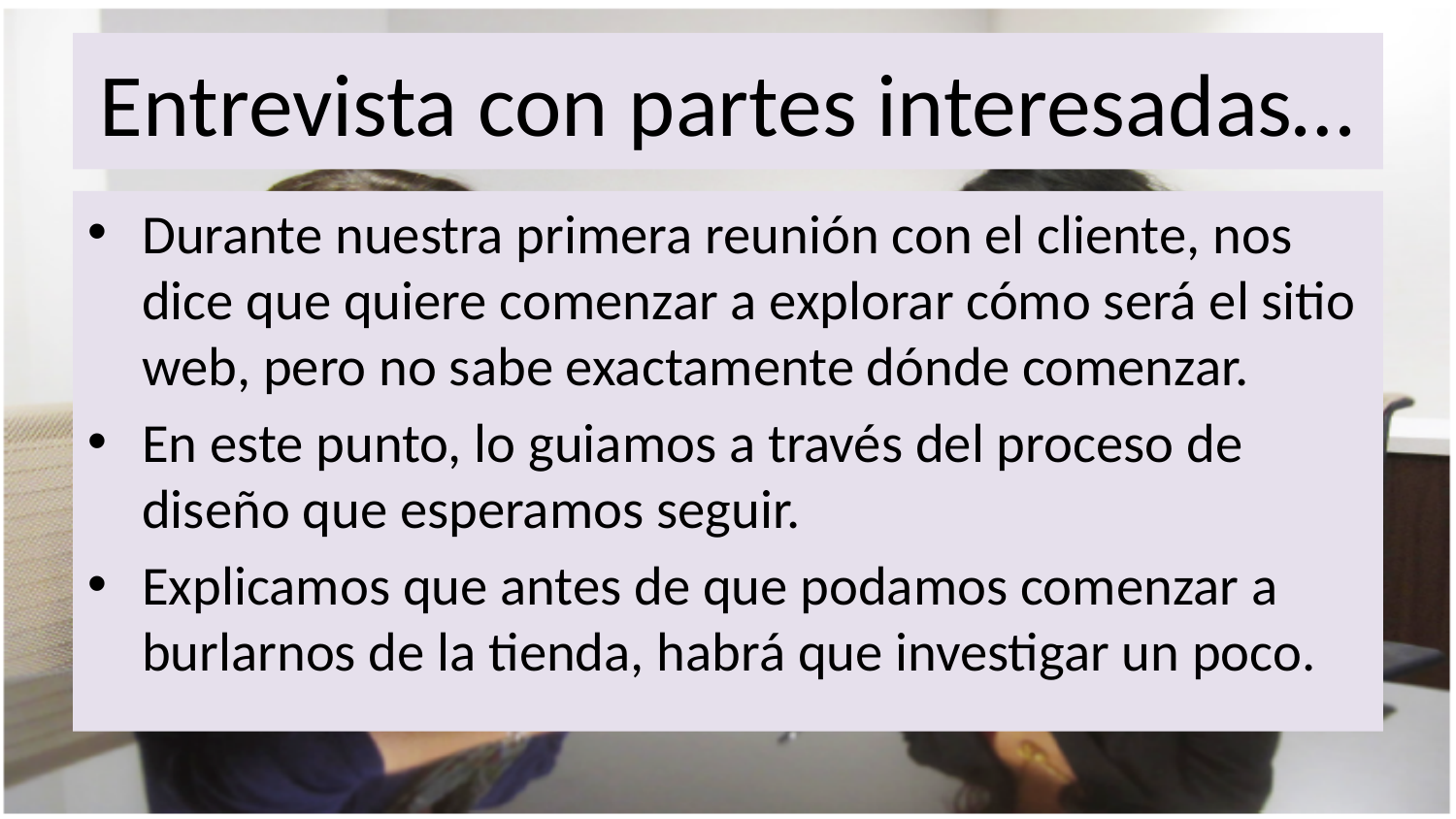

# Entrevista con partes interesadas…
Durante nuestra primera reunión con el cliente, nos dice que quiere comenzar a explorar cómo será el sitio web, pero no sabe exactamente dónde comenzar.
En este punto, lo guiamos a través del proceso de diseño que esperamos seguir.
Explicamos que antes de que podamos comenzar a burlarnos de la tienda, habrá que investigar un poco.